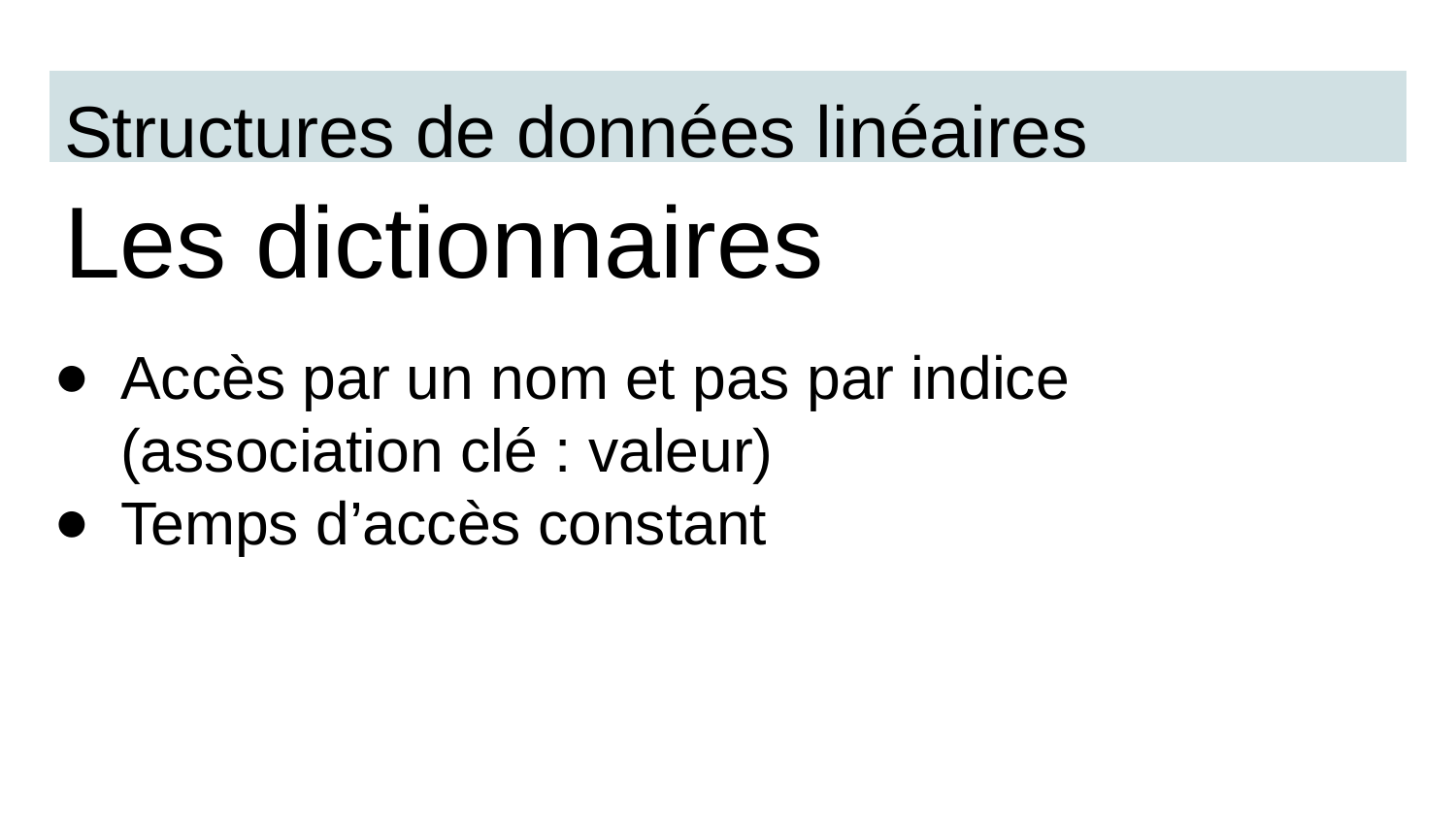

# Structures de données linéaires

Les dictionnaires

Accès par un nom et pas par indice (association clé : valeur)
Temps d’accès constant